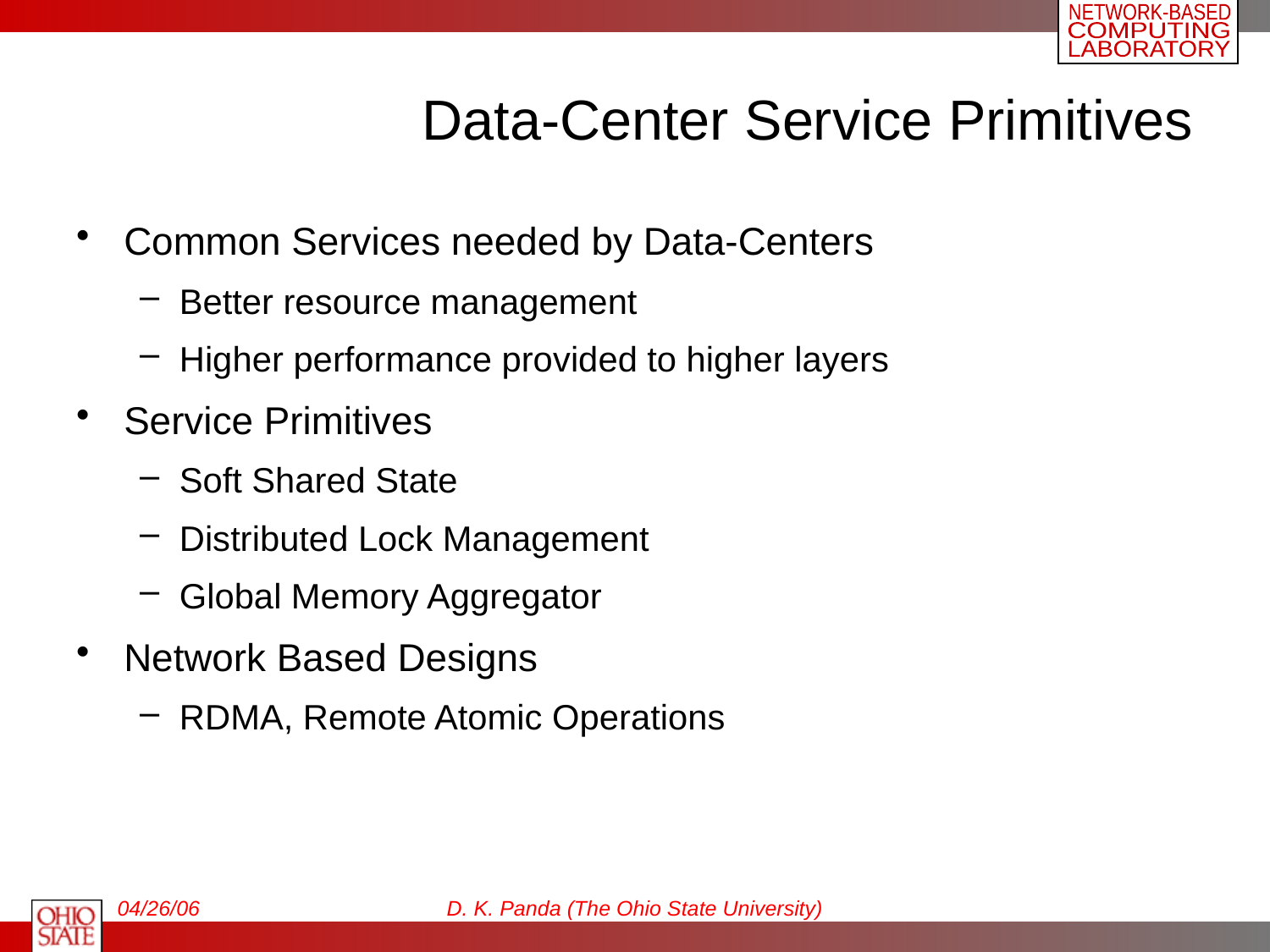

# Data-Center Service Primitives
Common Services needed by Data-Centers
Better resource management
Higher performance provided to higher layers
Service Primitives
Soft Shared State
Distributed Lock Management
Global Memory Aggregator
Network Based Designs
RDMA, Remote Atomic Operations

04/26/06
D. K. Panda (The Ohio State University)